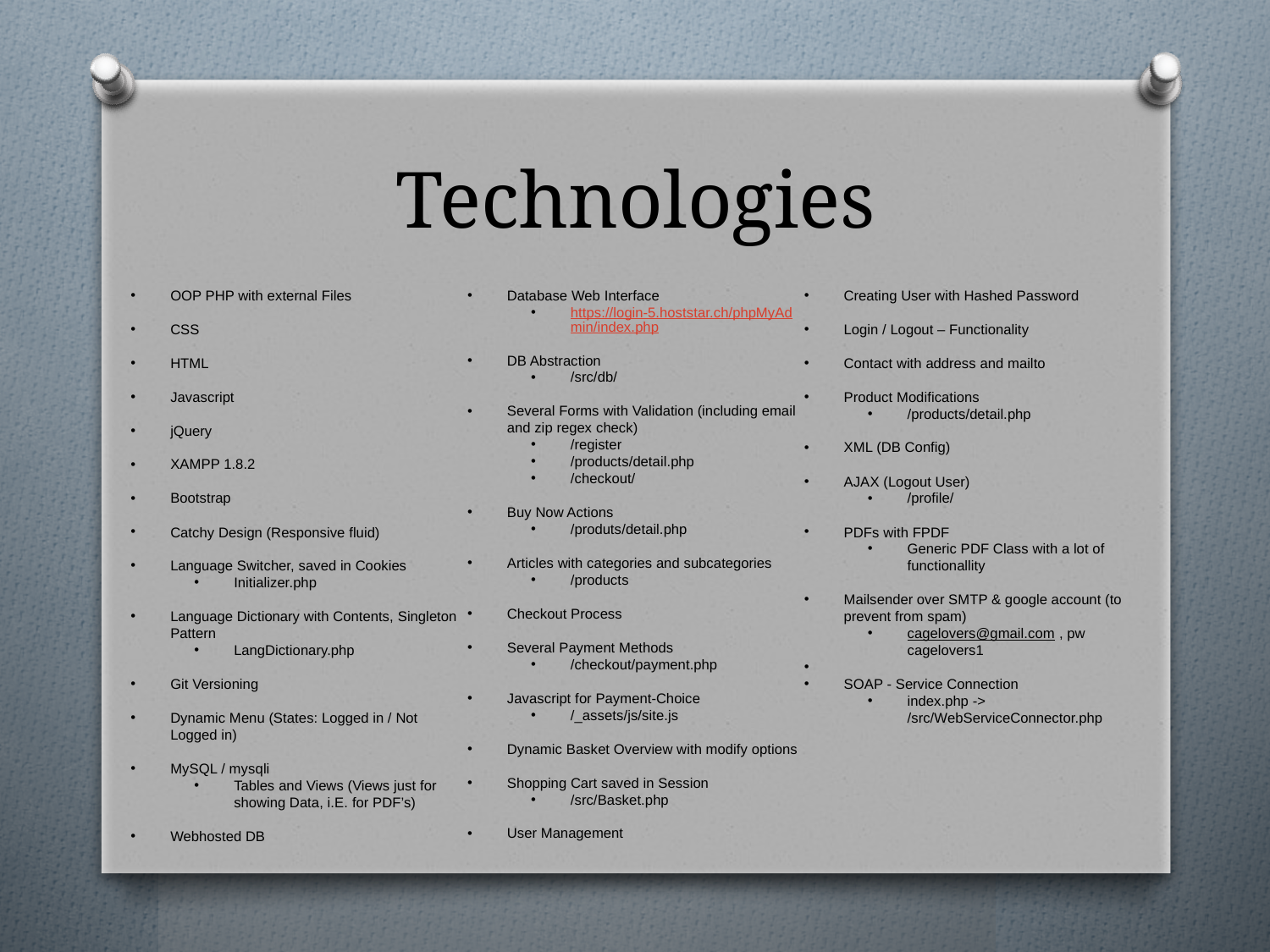

# Technologies
OOP PHP with external Files
CSS
HTML
Javascript
jQuery
XAMPP 1.8.2
Bootstrap
Catchy Design (Responsive fluid)
Language Switcher, saved in Cookies
Initializer.php
Language Dictionary with Contents, Singleton Pattern
LangDictionary.php
Git Versioning
Dynamic Menu (States: Logged in / Not Logged in)
MySQL / mysqli
Tables and Views (Views just for showing Data, i.E. for PDF’s)
Webhosted DB
Database Web Interface
https://login-5.hoststar.ch/phpMyAdmin/index.php
DB Abstraction
/src/db/
Several Forms with Validation (including email and zip regex check)
/register
/products/detail.php
/checkout/
Buy Now Actions
/produts/detail.php
Articles with categories and subcategories
/products
Checkout Process
Several Payment Methods
/checkout/payment.php
Javascript for Payment-Choice
/_assets/js/site.js
Dynamic Basket Overview with modify options
Shopping Cart saved in Session
/src/Basket.php
User Management
Creating User with Hashed Password
Login / Logout – Functionality
Contact with address and mailto
Product Modifications
/products/detail.php
XML (DB Config)
AJAX (Logout User)
/profile/
PDFs with FPDF
Generic PDF Class with a lot of functionallity
Mailsender over SMTP & google account (to prevent from spam)
cagelovers@gmail.com , pw cagelovers1

SOAP - Service Connection
index.php -> /src/WebServiceConnector.php